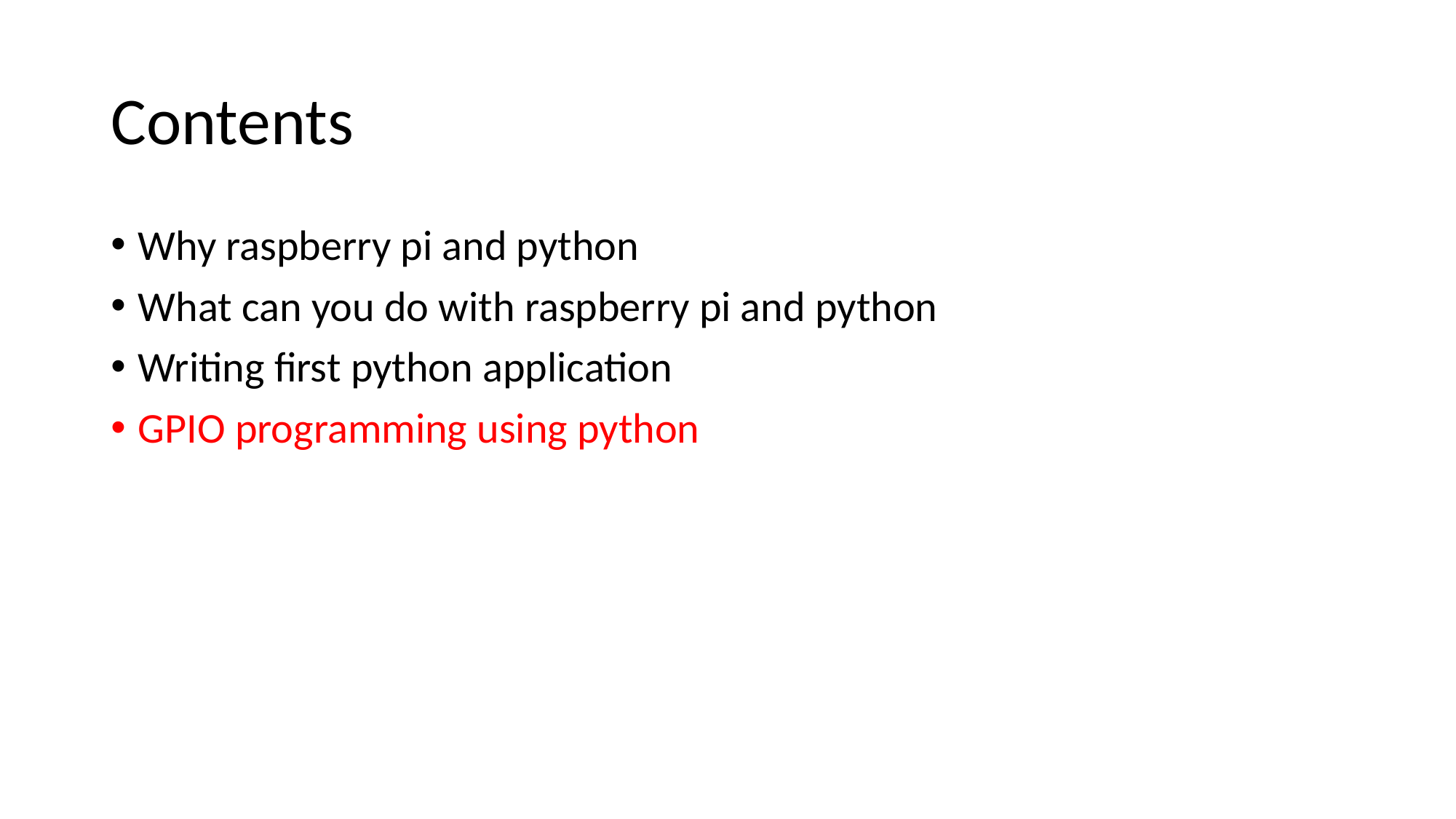

# Contents
Why raspberry pi and python
What can you do with raspberry pi and python
Writing first python application
GPIO programming using python